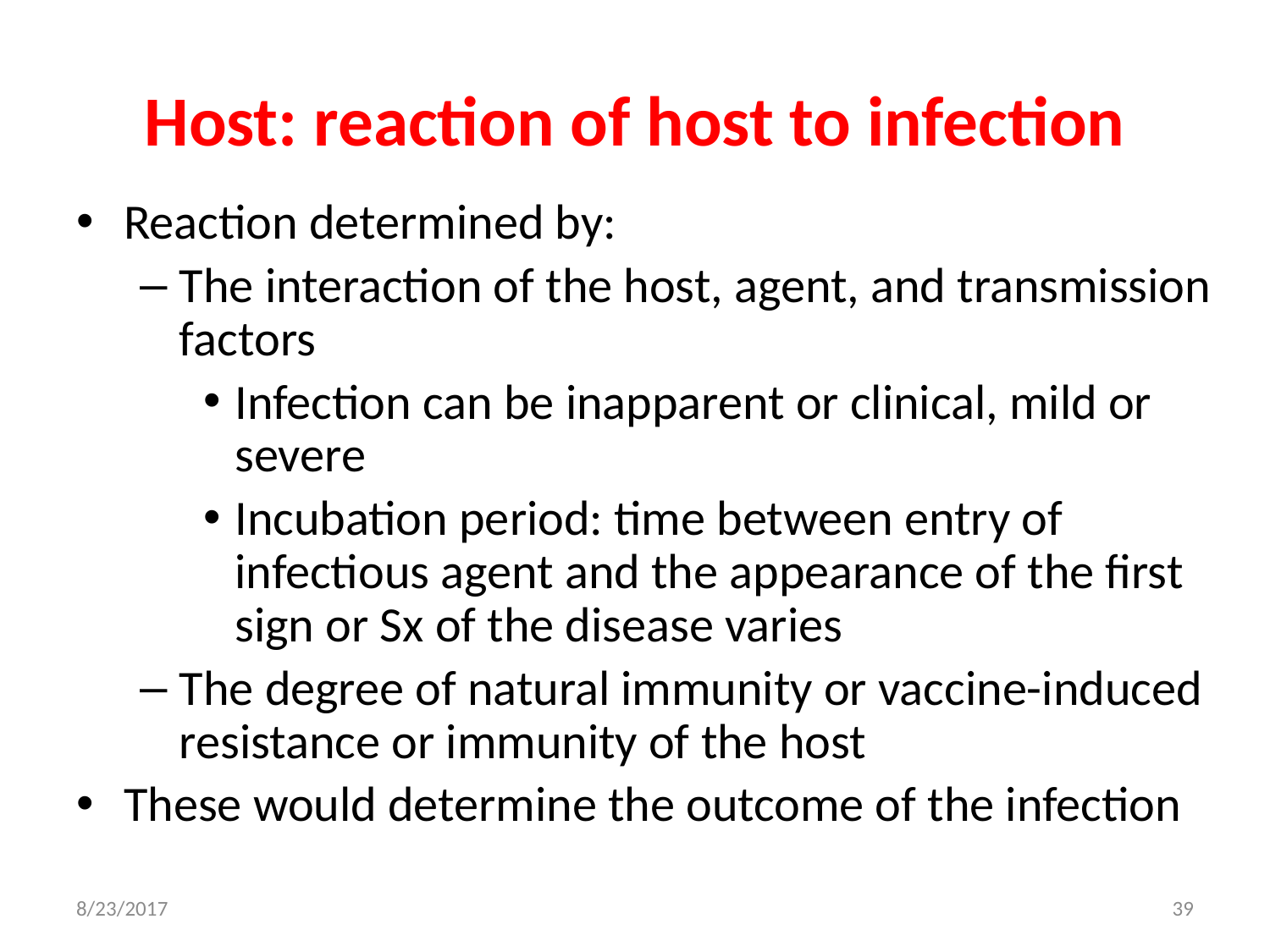

# Host: reaction of host to infection
Reaction determined by:
The interaction of the host, agent, and transmission factors
Infection can be inapparent or clinical, mild or severe
Incubation period: time between entry of infectious agent and the appearance of the first sign or Sx of the disease varies
The degree of natural immunity or vaccine-induced resistance or immunity of the host
These would determine the outcome of the infection

8/23/2017
39